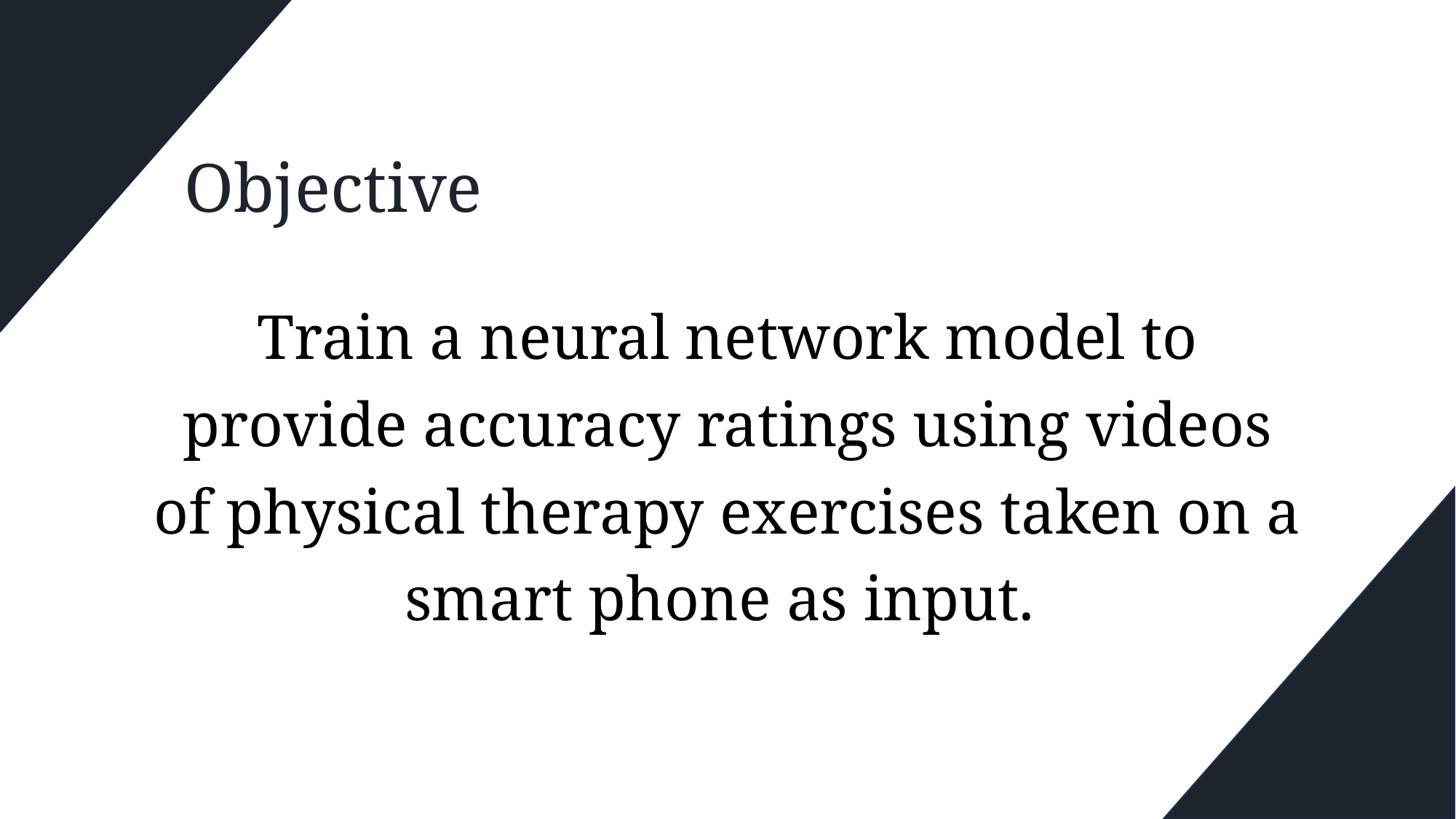

# Objective
Train a neural network model to provide accuracy ratings using videos of physical therapy exercises taken on a smart phone as input.